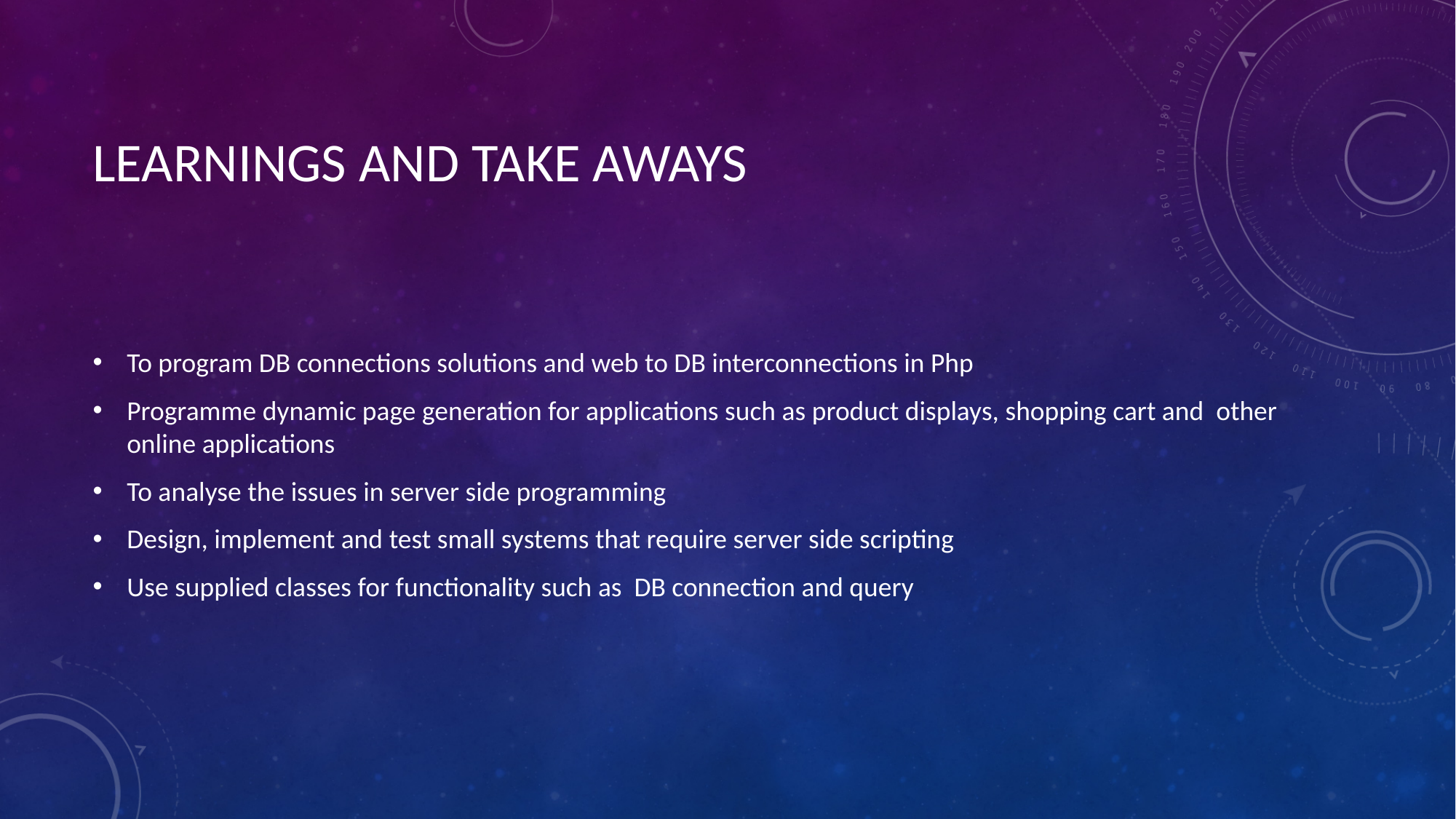

# LEARNINGS AND TAKE AWAYS
To program DB connections solutions and web to DB interconnections in Php
Programme dynamic page generation for applications such as product displays, shopping cart and  other online applications
To analyse the issues in server side programming
Design, implement and test small systems that require server side scripting
Use supplied classes for functionality such as  DB connection and query